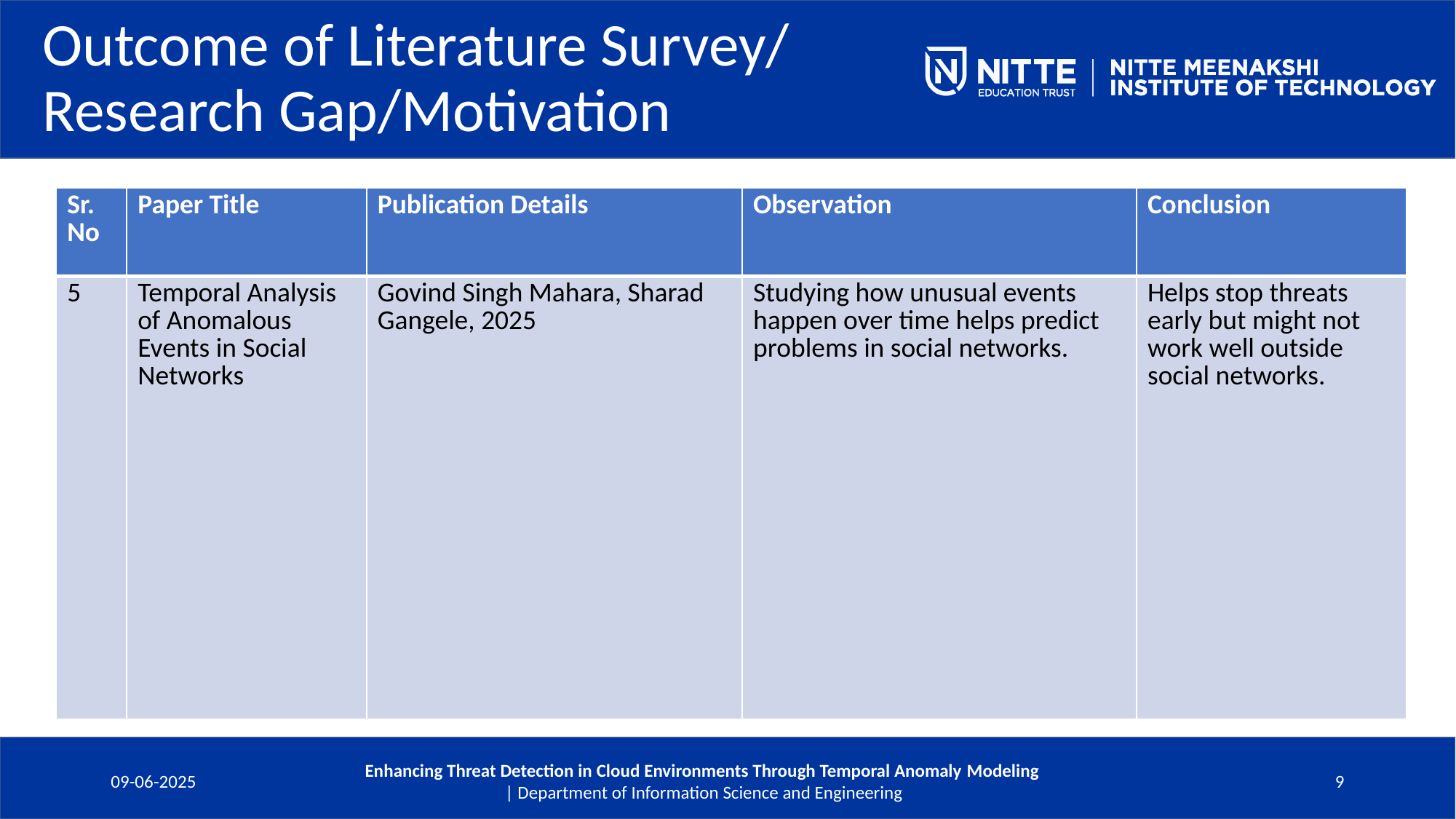

# Outcome of Literature Survey/ Research Gap/Motivation
| Sr. No | Paper Title | Publication Details | Observation | Conclusion |
| --- | --- | --- | --- | --- |
| 5 | Temporal Analysis of Anomalous Events in Social Networks | Govind Singh Mahara, Sharad Gangele, 2025 | Studying how unusual events happen over time helps predict problems in social networks. | Helps stop threats early but might not work well outside social networks. |
09-06-2025
Enhancing Threat Detection in Cloud Environments Through Temporal Anomaly Modeling
 | Department of Information Science and Engineering
9